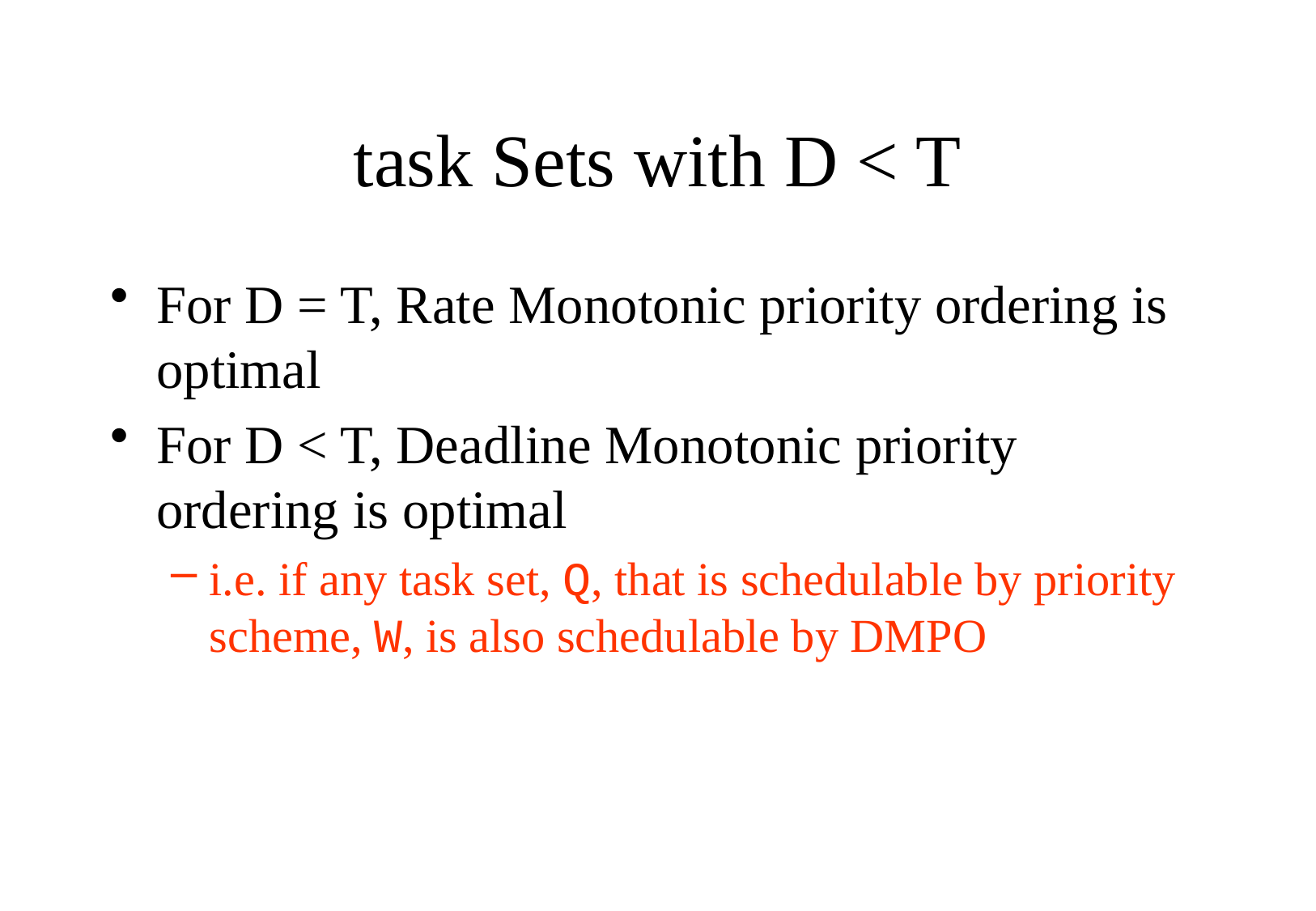

# task Sets with D < T
For D = T, Rate Monotonic priority ordering is optimal
For D < T, Deadline Monotonic priority ordering is optimal
i.e. if any task set, Q, that is schedulable by priority scheme, W, is also schedulable by DMPO